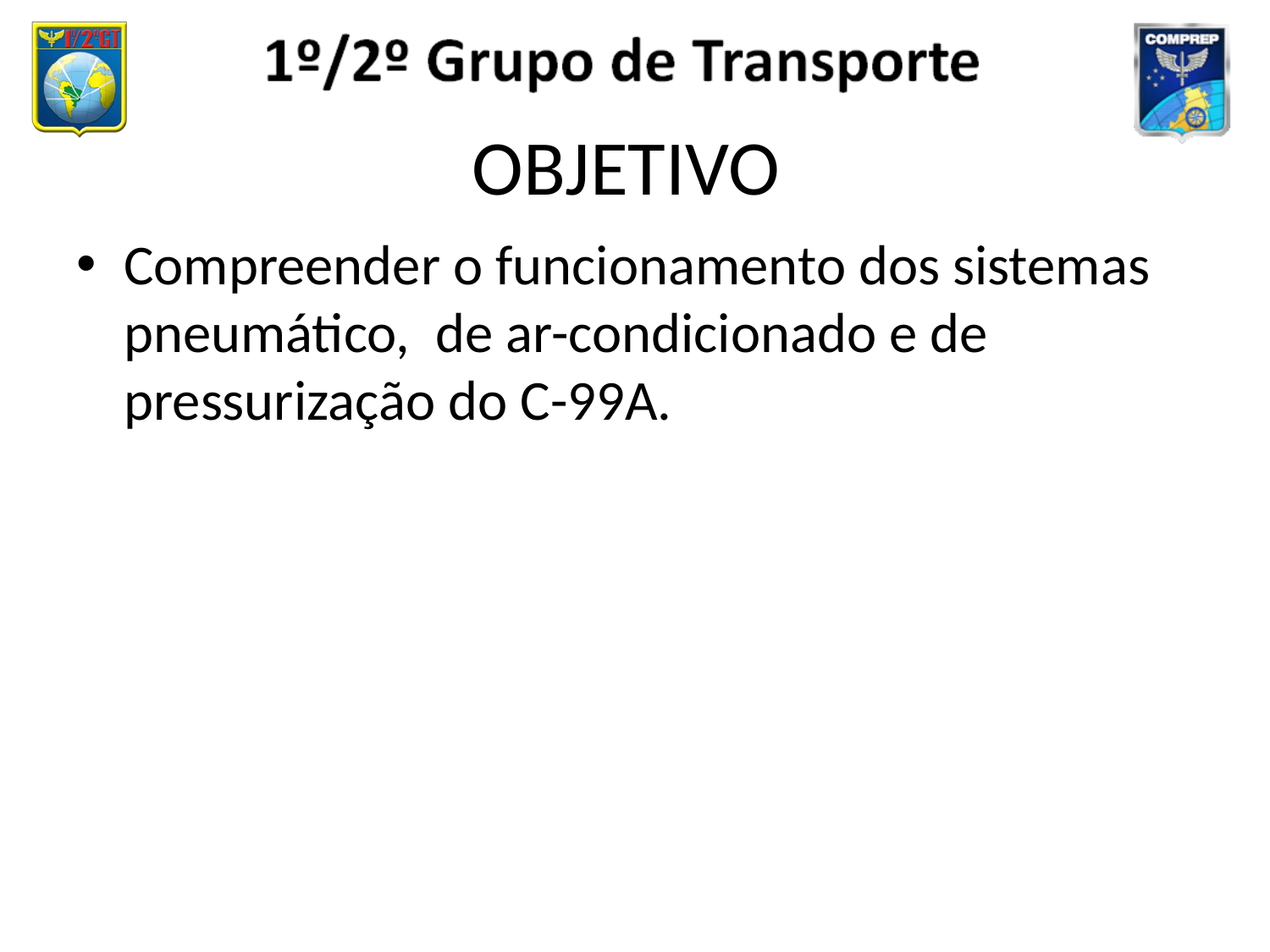

# OBJETIVO
Compreender o funcionamento dos sistemas pneumático,  de ar-condicionado e de pressurização do C-99A.